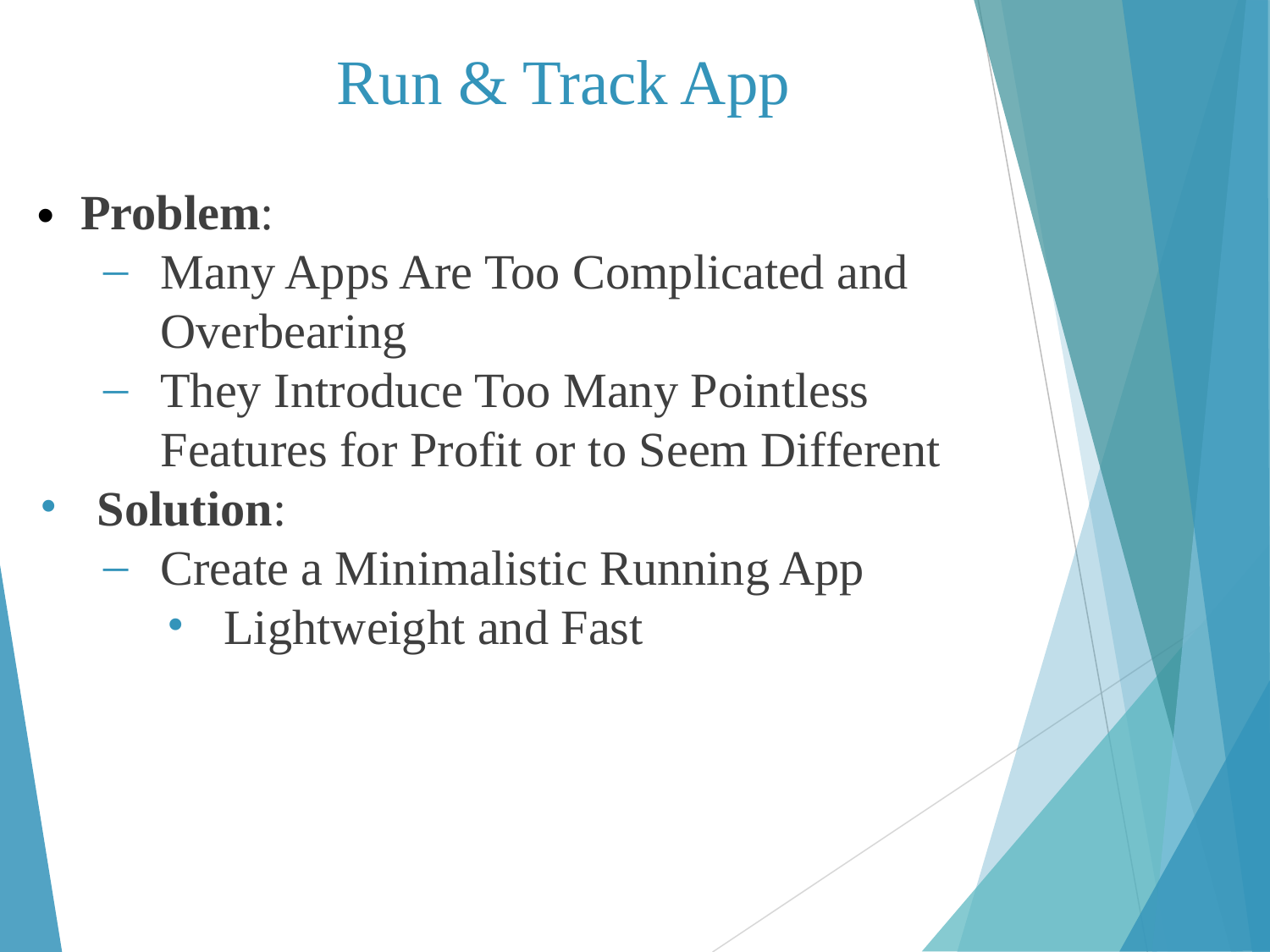

# Run & Track App
Problem:
Many Apps Are Too Complicated and Overbearing
They Introduce Too Many Pointless Features for Profit or to Seem Different
Solution:
Create a Minimalistic Running App
Lightweight and Fast